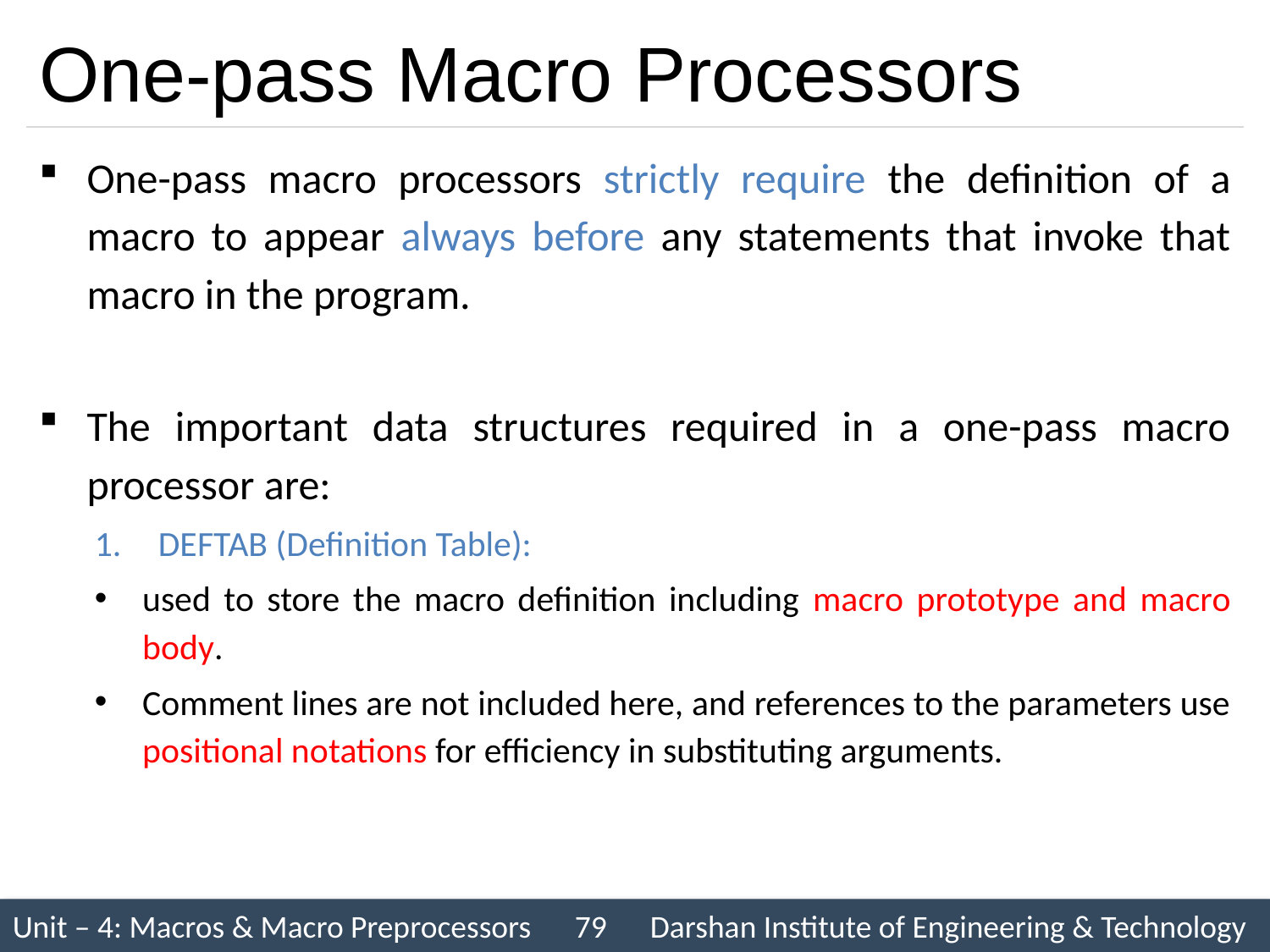

# One-pass Macro Processors
One-pass macro processors strictly require the definition of a macro to appear always before any statements that invoke that macro in the program.

The important data structures required in a one-pass macro processor are:
DEFTAB (Definition Table):
used to store the macro definition including macro prototype and macro body.
Comment lines are not included here, and references to the parameters use positional notations for efficiency in substituting arguments.